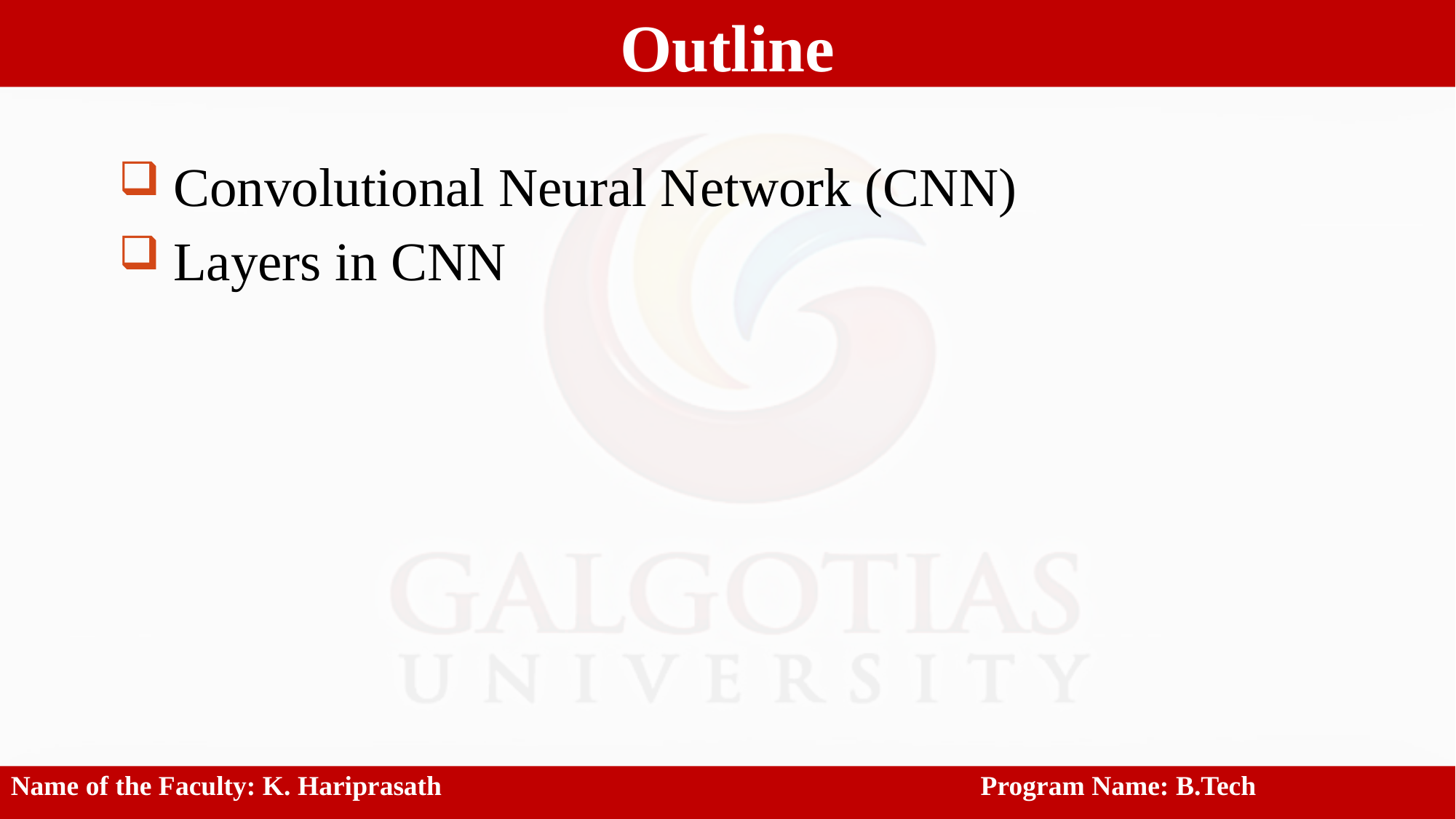

Outline
Convolutional Neural Network (CNN)
Layers in CNN
Name of the Faculty: K. Hariprasath					              Program Name: B.Tech